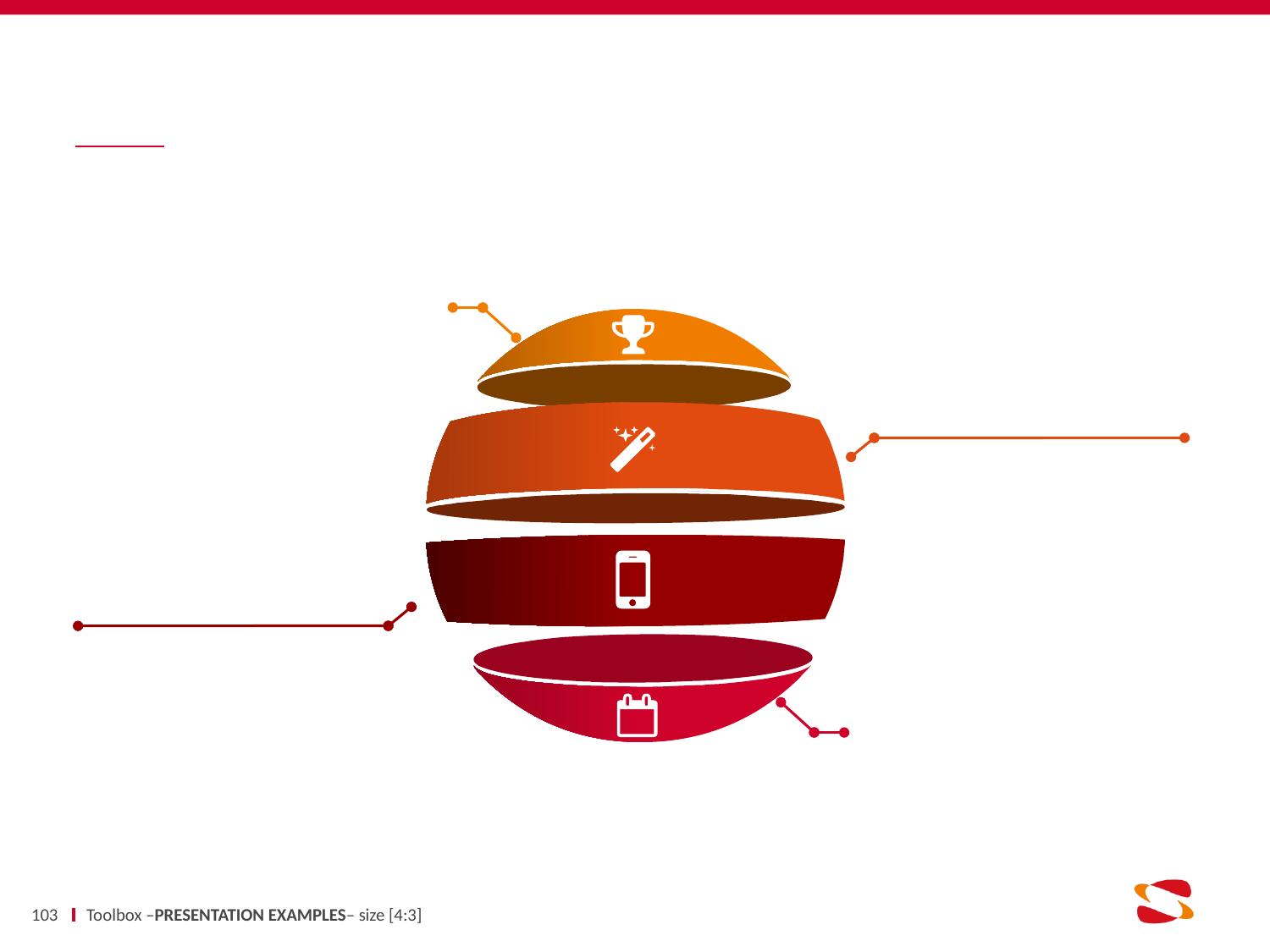

#

103
Toolbox –PRESENTATION EXAMPLES– size [4:3]